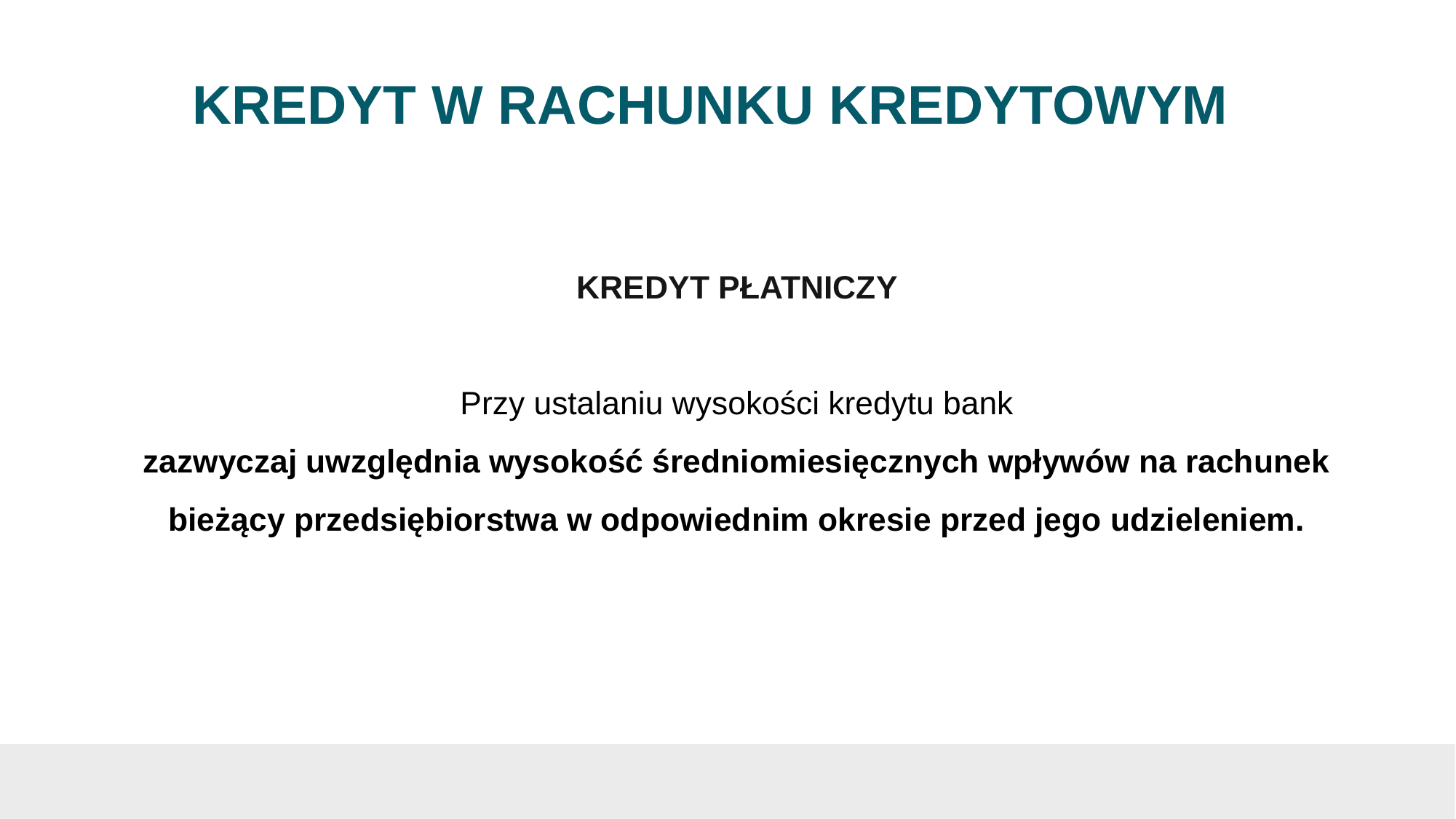

# KREDYT W RACHUNKU KREDYTOWYM
KREDYT PŁATNICZY

Przy ustalaniu wysokości kredytu bank
zazwyczaj uwzględnia wysokość średniomiesięcznych wpływów na rachunek bieżący przedsiębiorstwa w odpowiednim okresie przed jego udzieleniem.